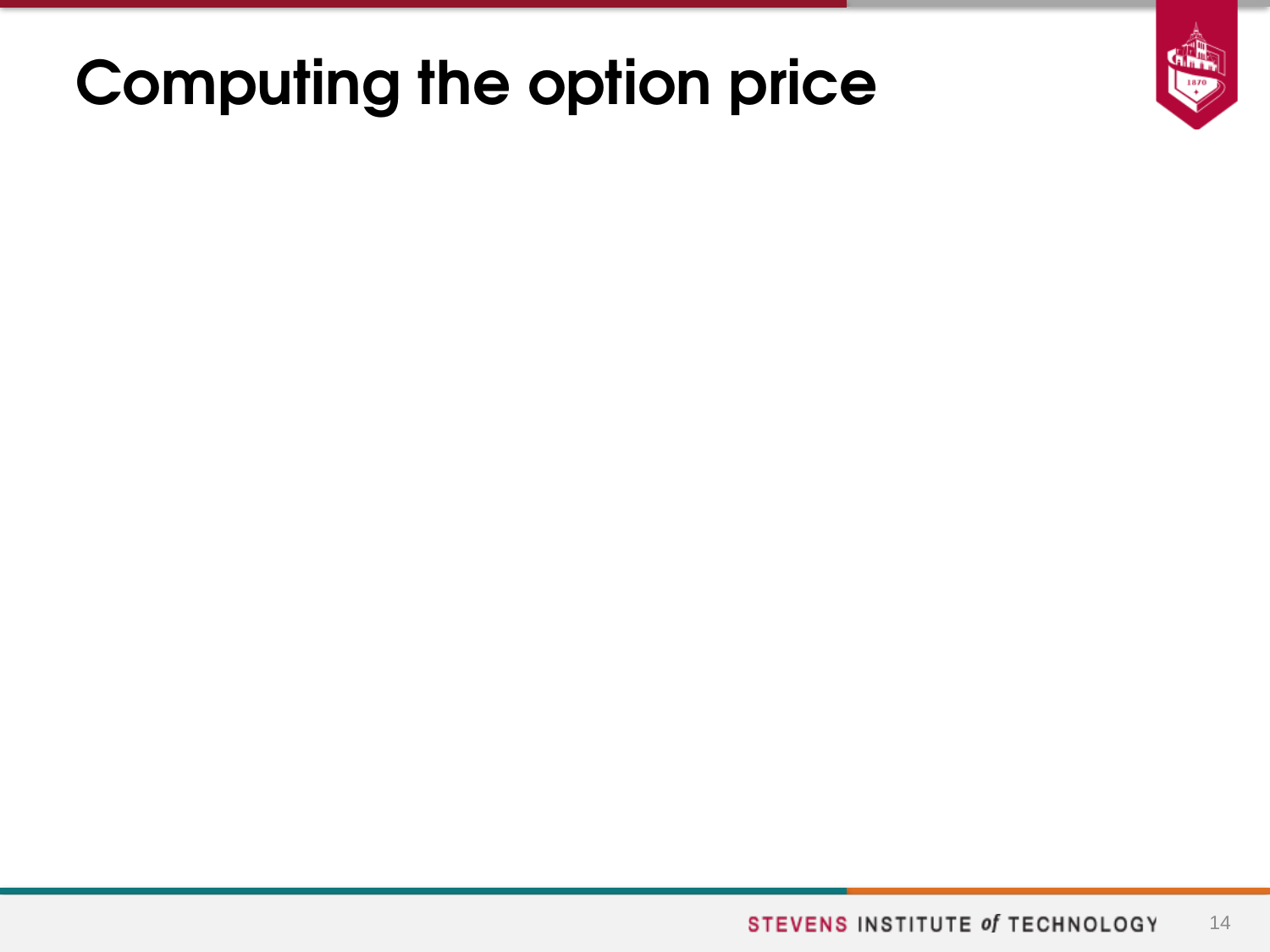

# Computing the option price
Portfolios A and B have the same payoff. Therefore,

Portfolios A and B should have the same cost. Since Portfolio B costs $7.839, the price of one option must be $7.839.

There is a way to create the payoff to a call by buying shares and borrowing. Portfolio B is a synthetic call.

One option has the risk of 0.7376 shares. The value 0.7376 is the delta (Δ) of the option: The number of shares that replicates the option payoff.
14